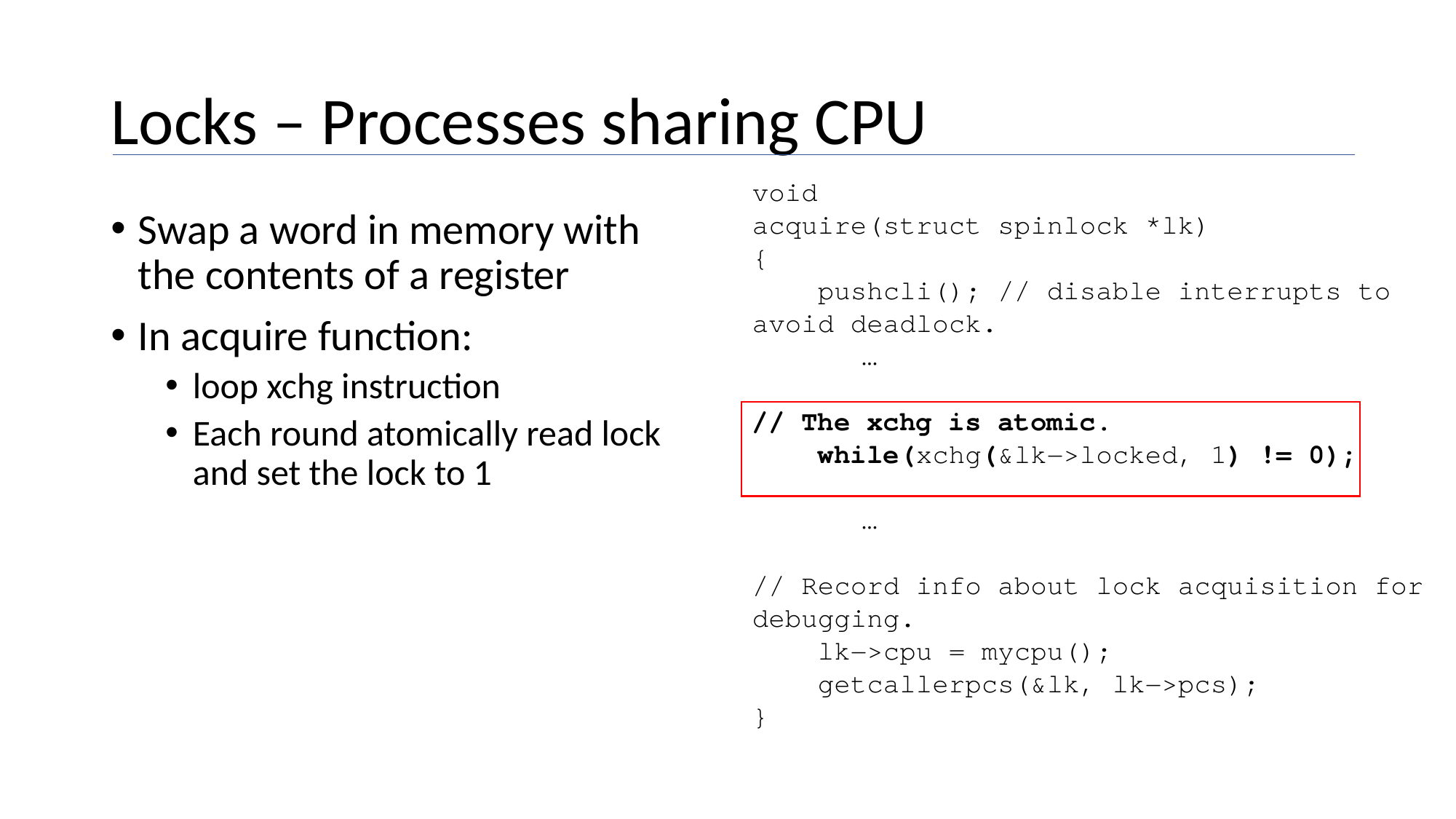

# Locks – Processes sharing CPU
void
acquire(struct spinlock *lk)
{
    pushcli(); // disable interrupts to avoid deadlock.
	…
// The xchg is atomic.
    while(xchg(&lk−>locked, 1) != 0);
	…
// Record info about lock acquisition for debugging.
    lk−>cpu = mycpu();
    getcallerpcs(&lk, lk−>pcs);
}
Swap a word in memory with the contents of a register
In acquire function:
loop xchg instruction
Each round atomically read lock and set the lock to 1